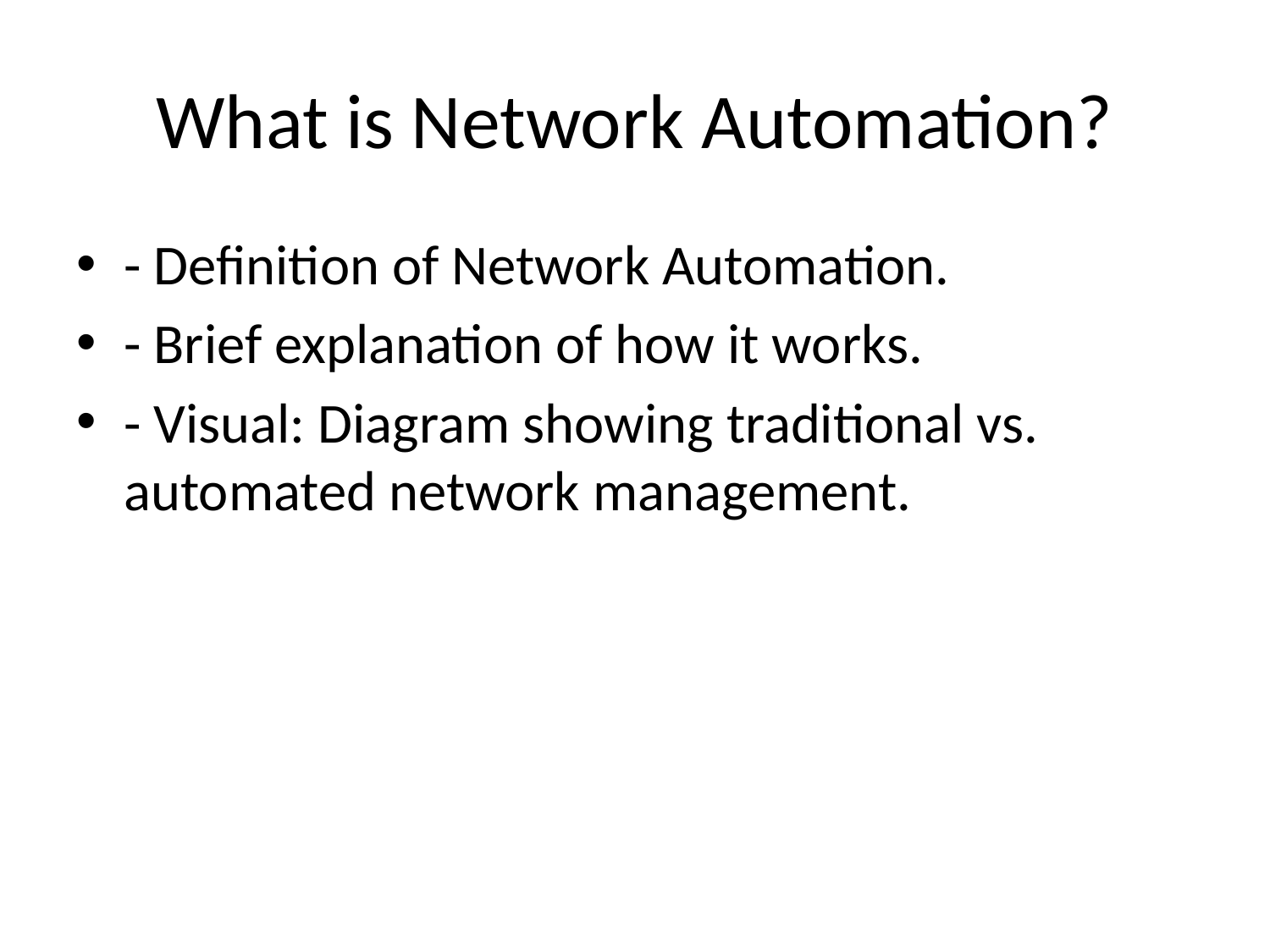

# What is Network Automation?
- Definition of Network Automation.
- Brief explanation of how it works.
- Visual: Diagram showing traditional vs. automated network management.